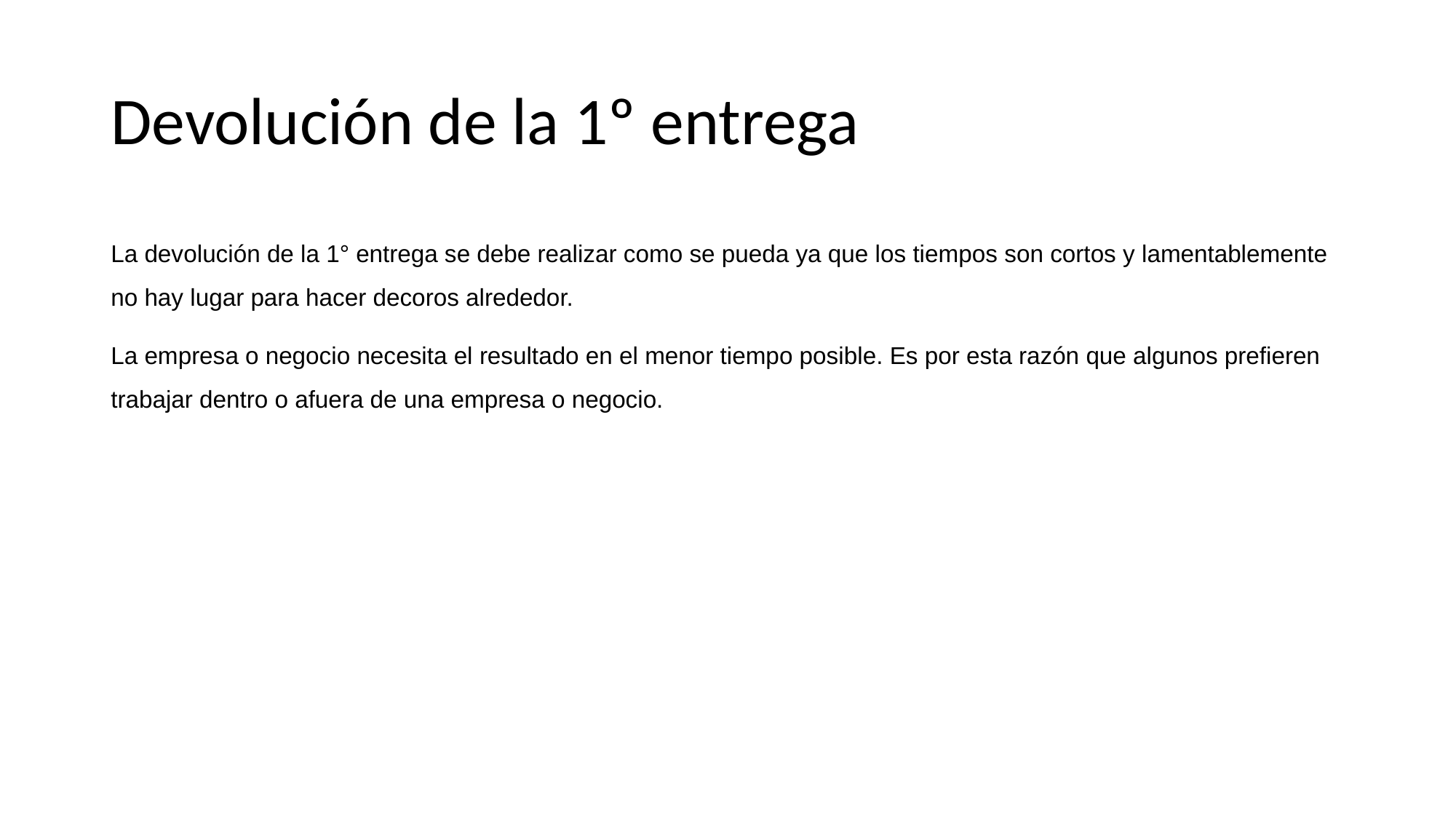

# Devolución de la 1º entrega
La devolución de la 1° entrega se debe realizar como se pueda ya que los tiempos son cortos y lamentablemente no hay lugar para hacer decoros alrededor.
La empresa o negocio necesita el resultado en el menor tiempo posible. Es por esta razón que algunos prefieren trabajar dentro o afuera de una empresa o negocio.